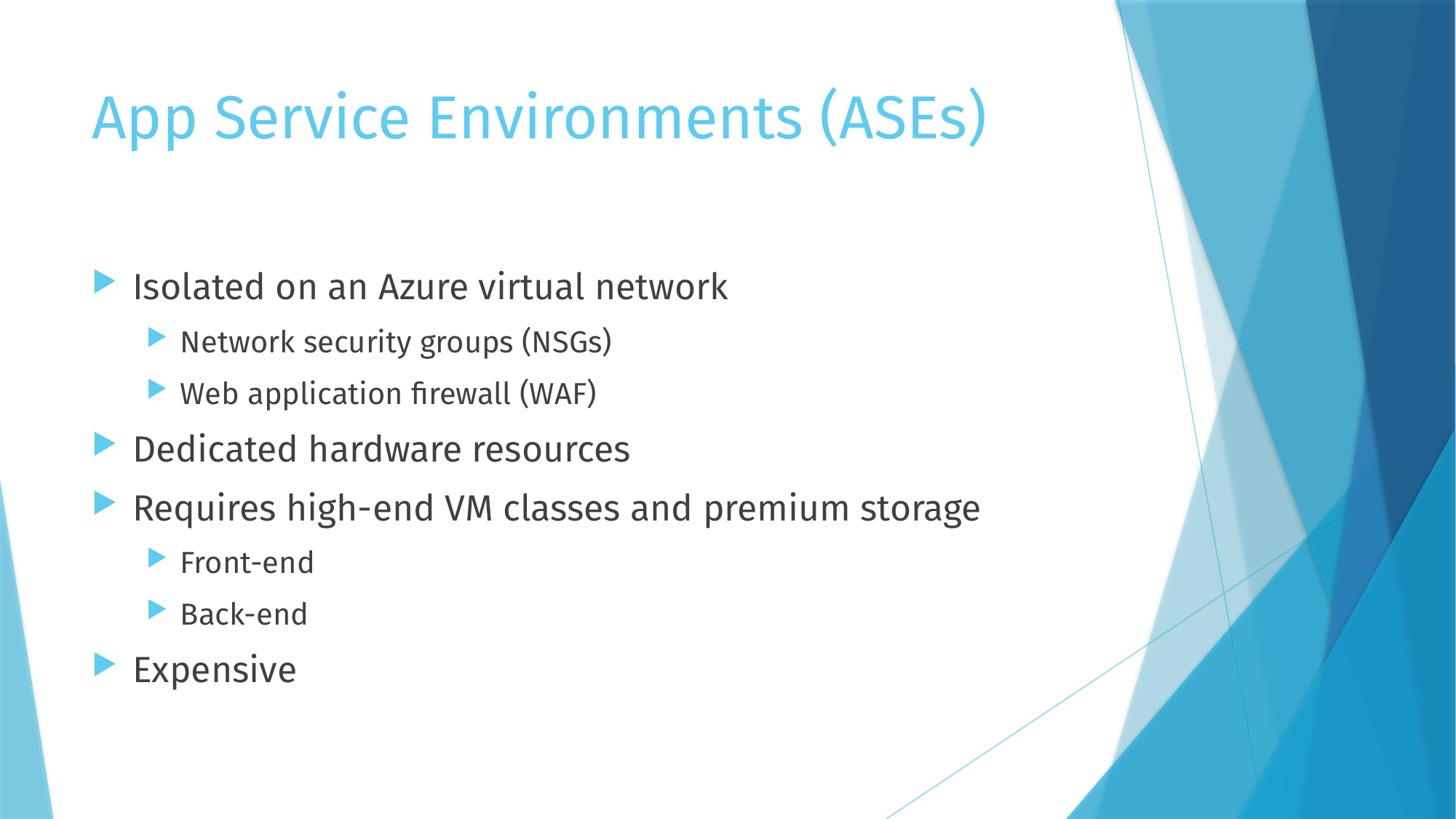

# App Service Environments (ASEs)
Isolated on an Azure virtual network
Network security groups (NSGs)
Web application firewall (WAF)
Dedicated hardware resources
Requires high-end VM classes and premium storage
Front-end
Back-end
Expensive